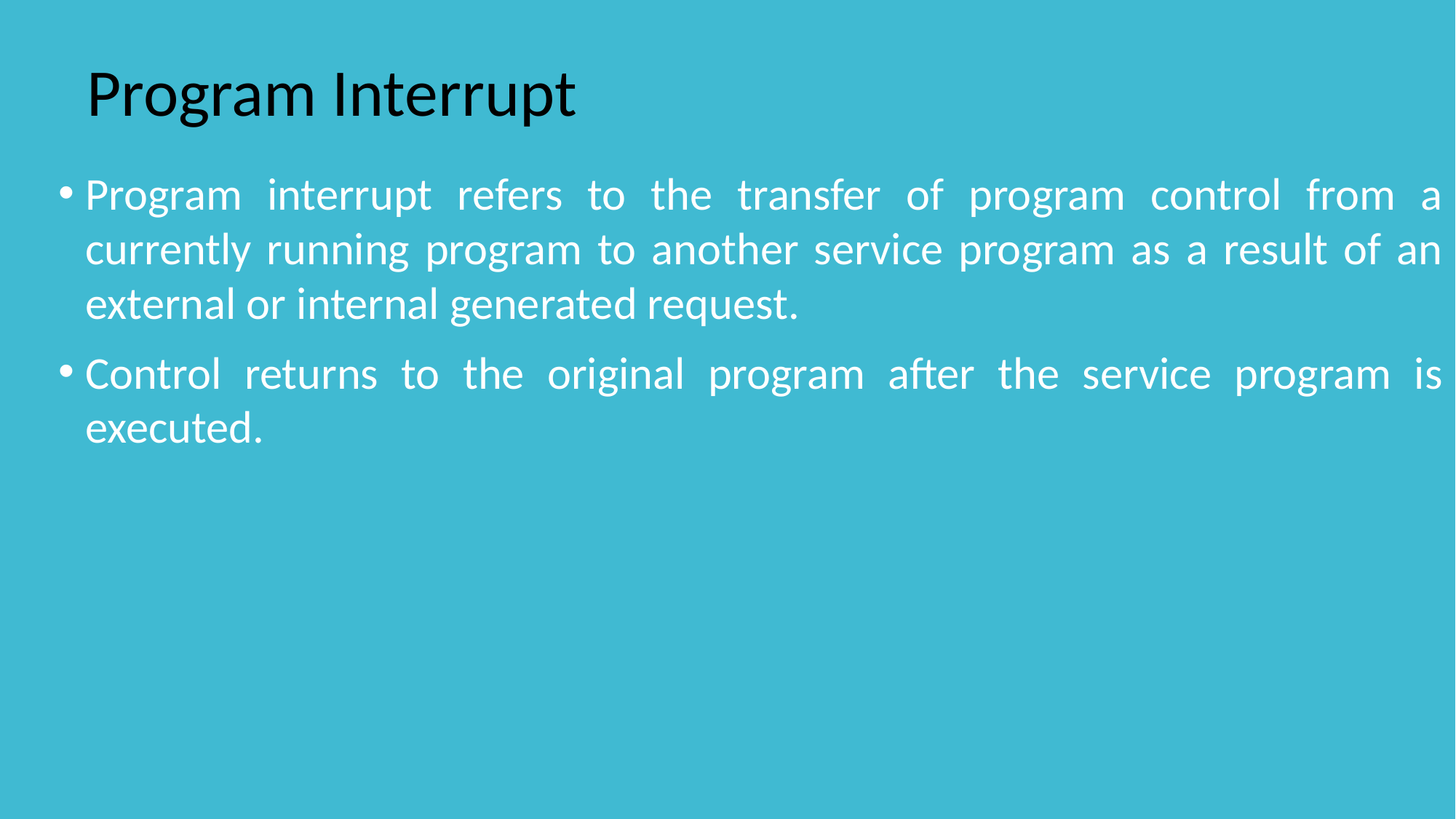

# Program Interrupt
Program interrupt refers to the transfer of program control from a currently running program to another service program as a result of an external or internal generated request.
Control returns to the original program after the service program is executed.